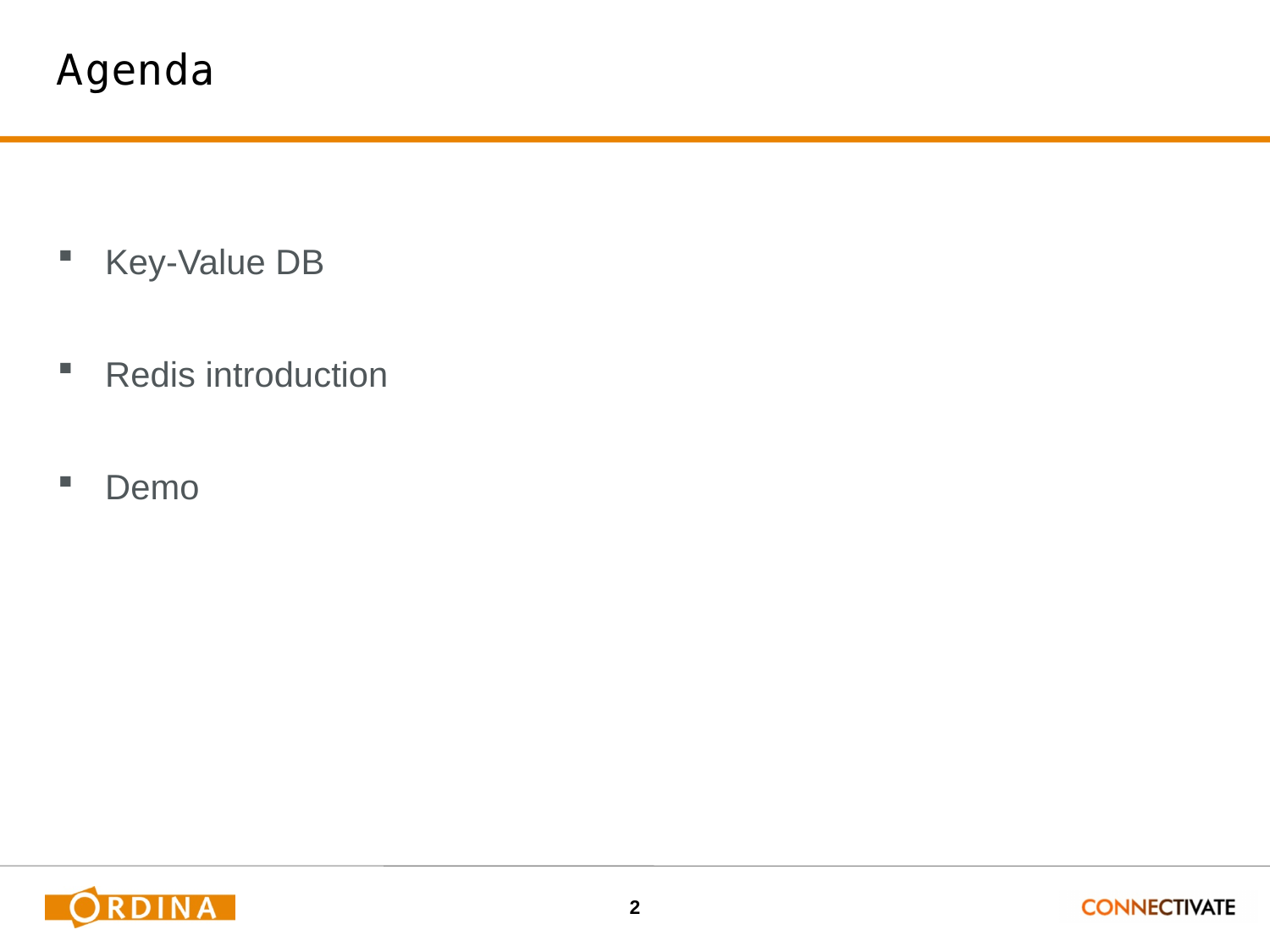

# Agenda

Key-Value DB

Redis introduction

Demo